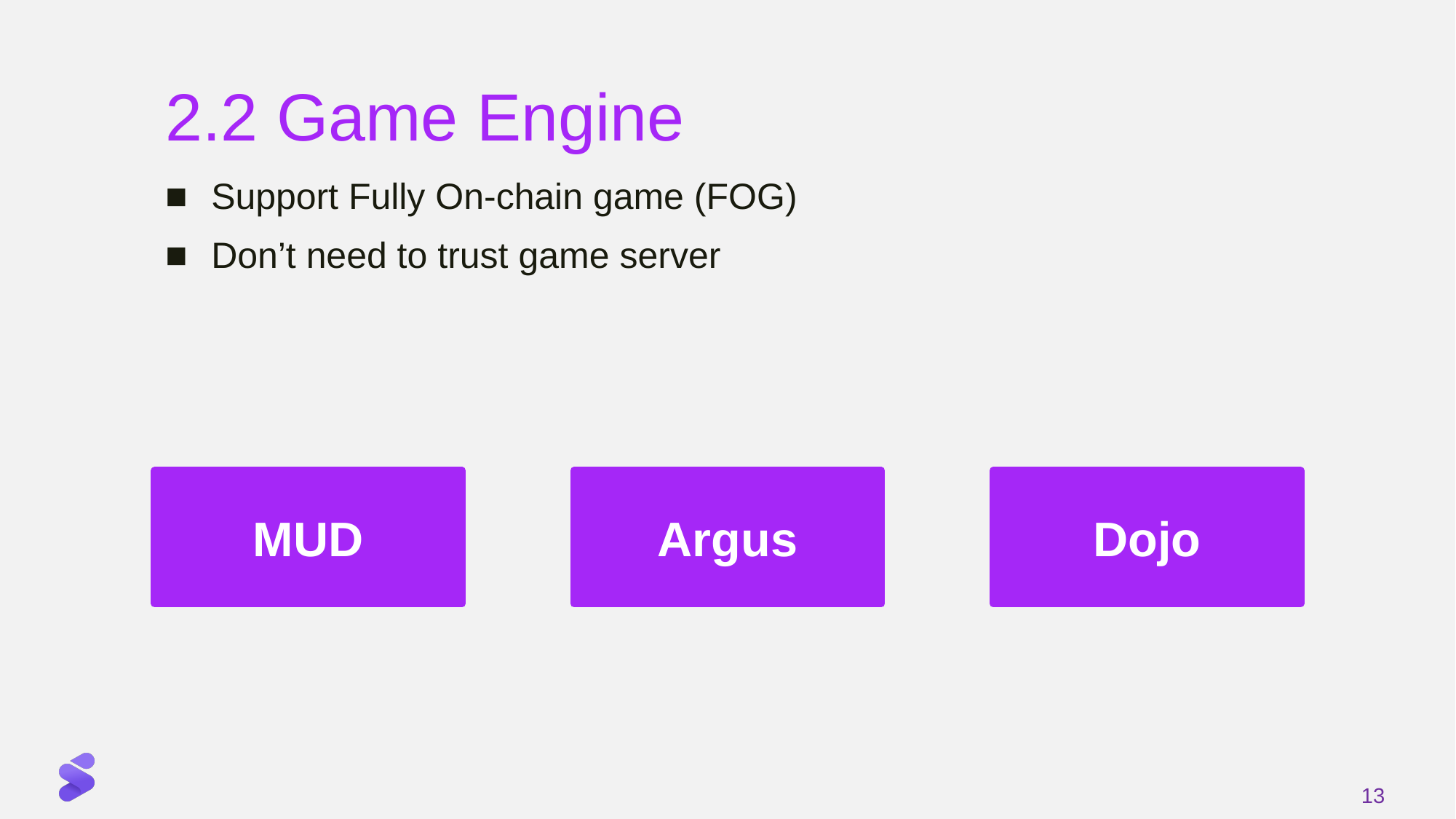

# 2.2 Game Engine
Support Fully On-chain game (FOG)
Don’t need to trust game server

Dojo
MUD
Argus
13